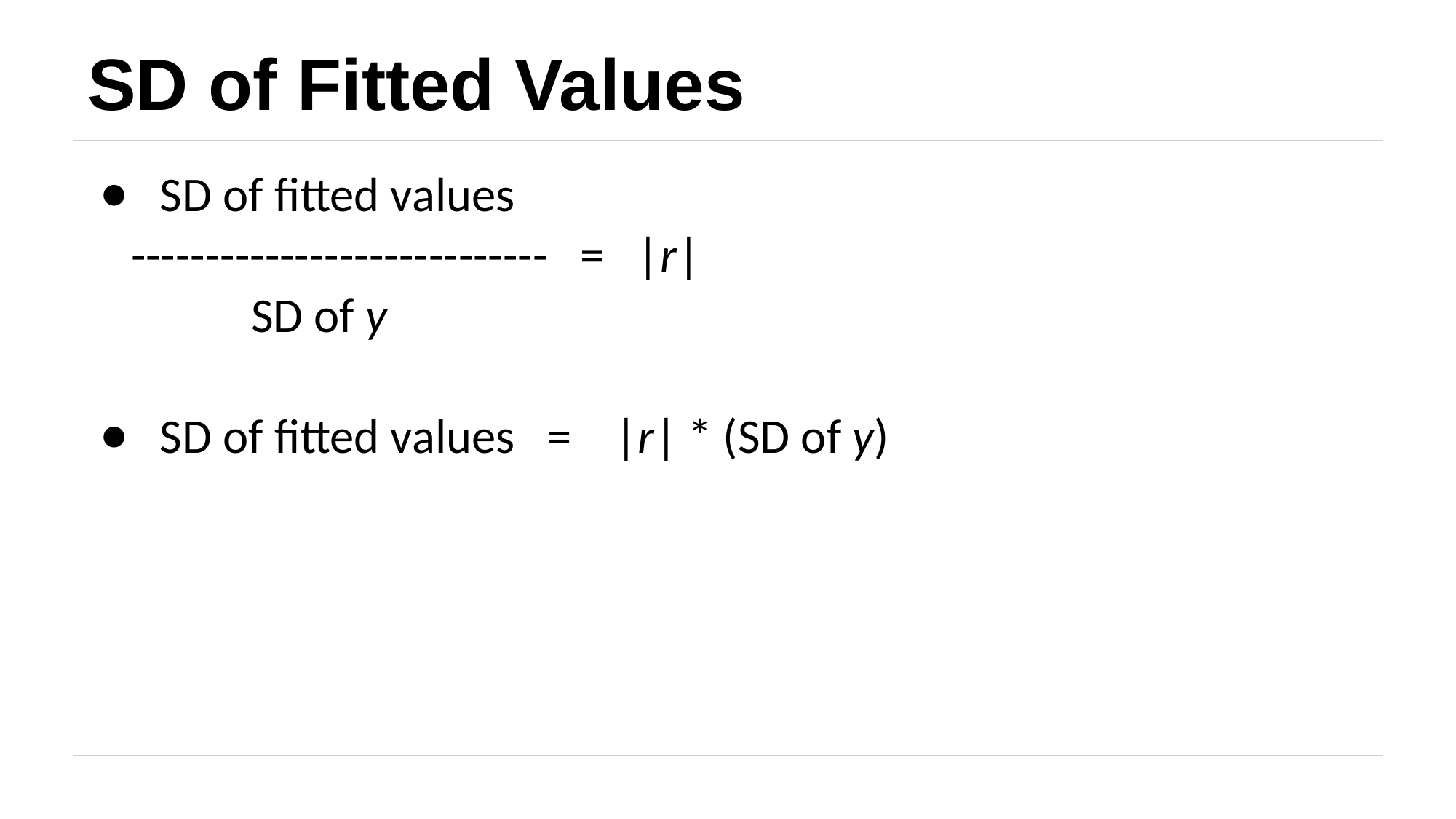

# SD of Fitted Values
SD of fitted values
    ----------------------------   =   |r|
               SD of y

SD of fitted values   =    |r| * (SD of y)